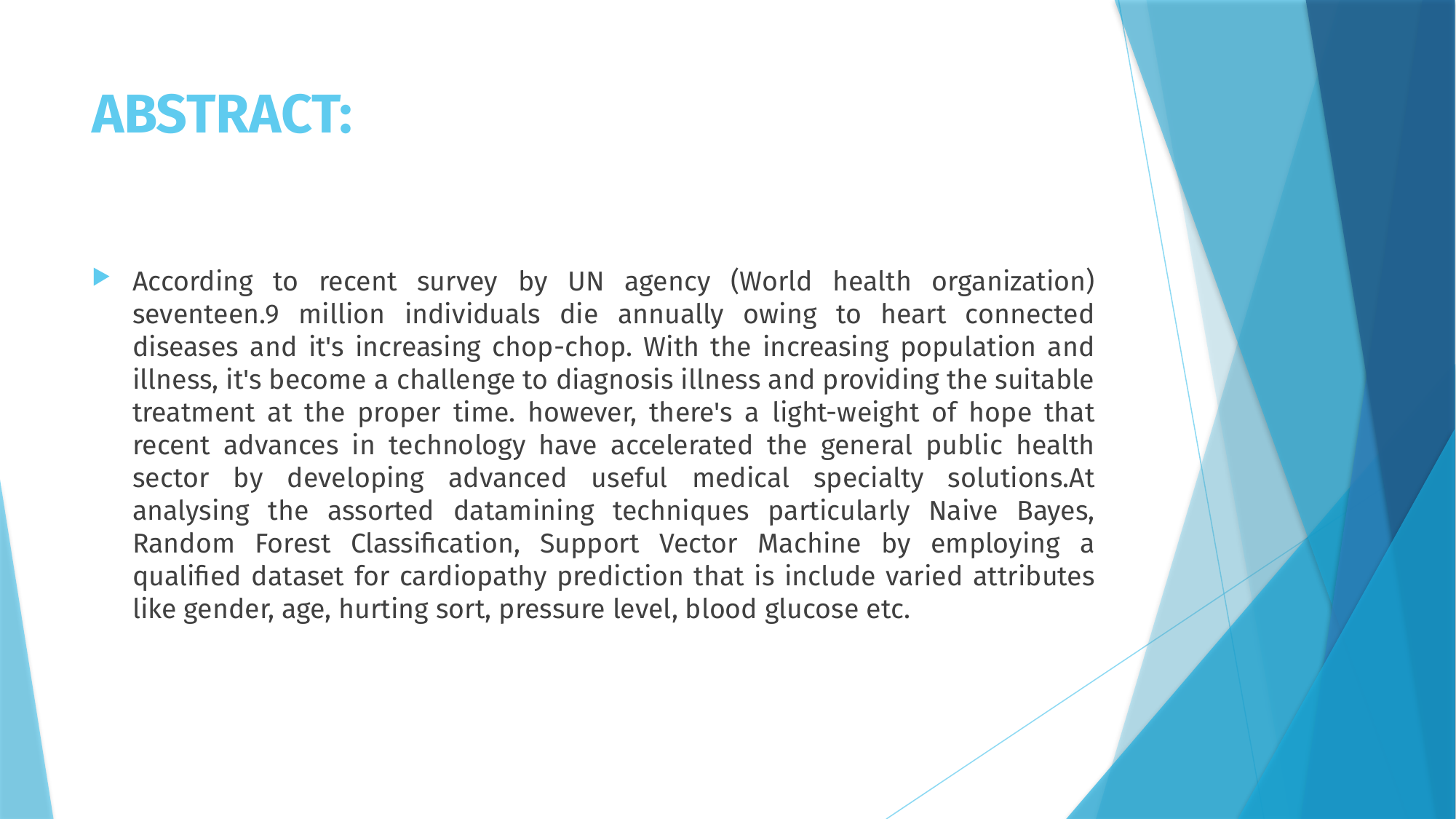

# ABSTRACT:
According to recent survey by UN agency (World health organization) seventeen.9 million individuals die annually owing to heart connected diseases and it's increasing chop-chop. With the increasing population and illness, it's become a challenge to diagnosis illness and providing the suitable treatment at the proper time. however, there's a light-weight of hope that recent advances in technology have accelerated the general public health sector by developing advanced useful medical specialty solutions.At analysing the assorted datamining techniques particularly Naive Bayes, Random Forest Classification, Support Vector Machine by employing a qualified dataset for cardiopathy prediction that is include varied attributes like gender, age, hurting sort, pressure level, blood glucose etc.